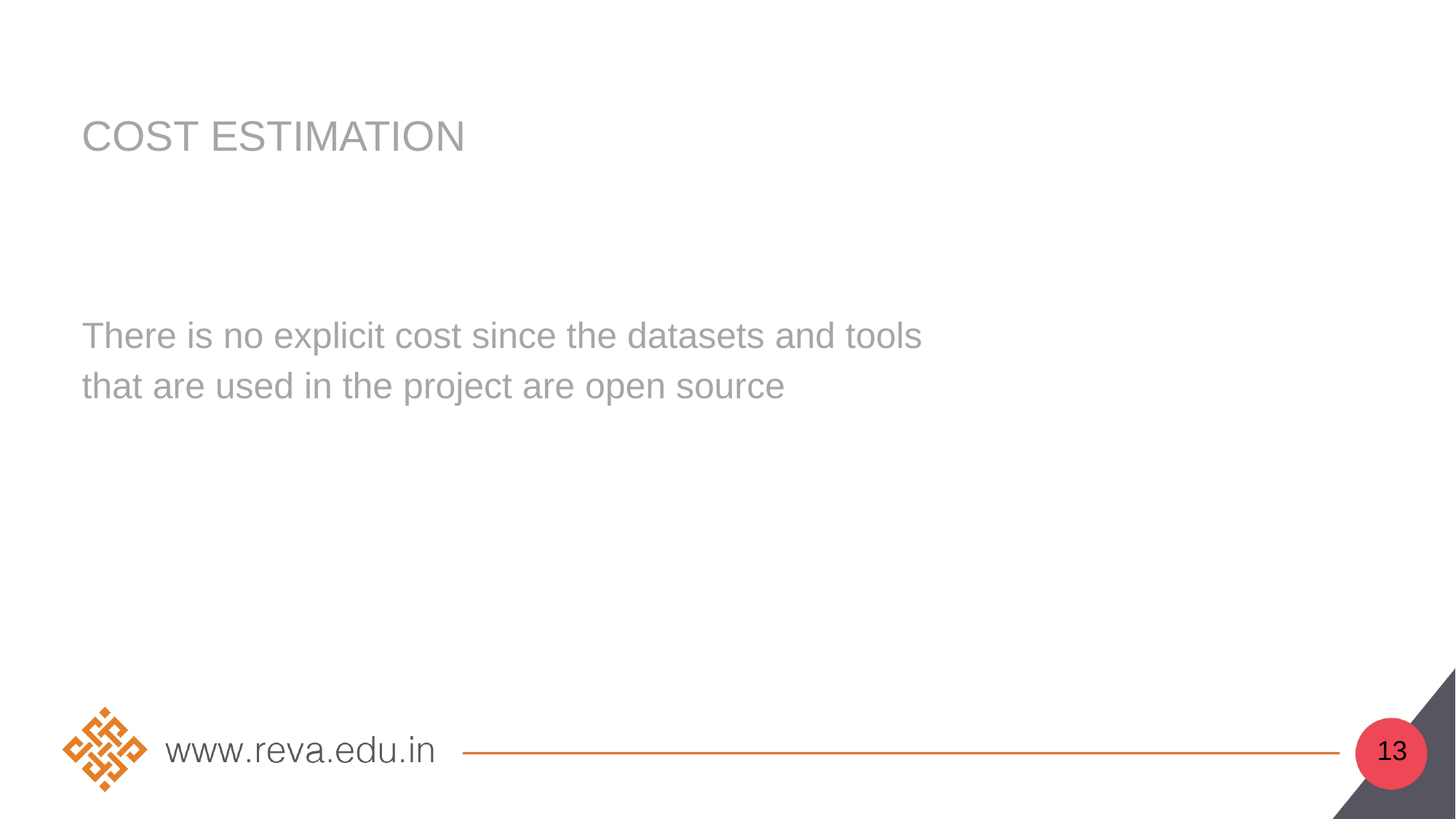

# Cost Estimation
There is no explicit cost since the datasets and tools that are used in the project are open source
13